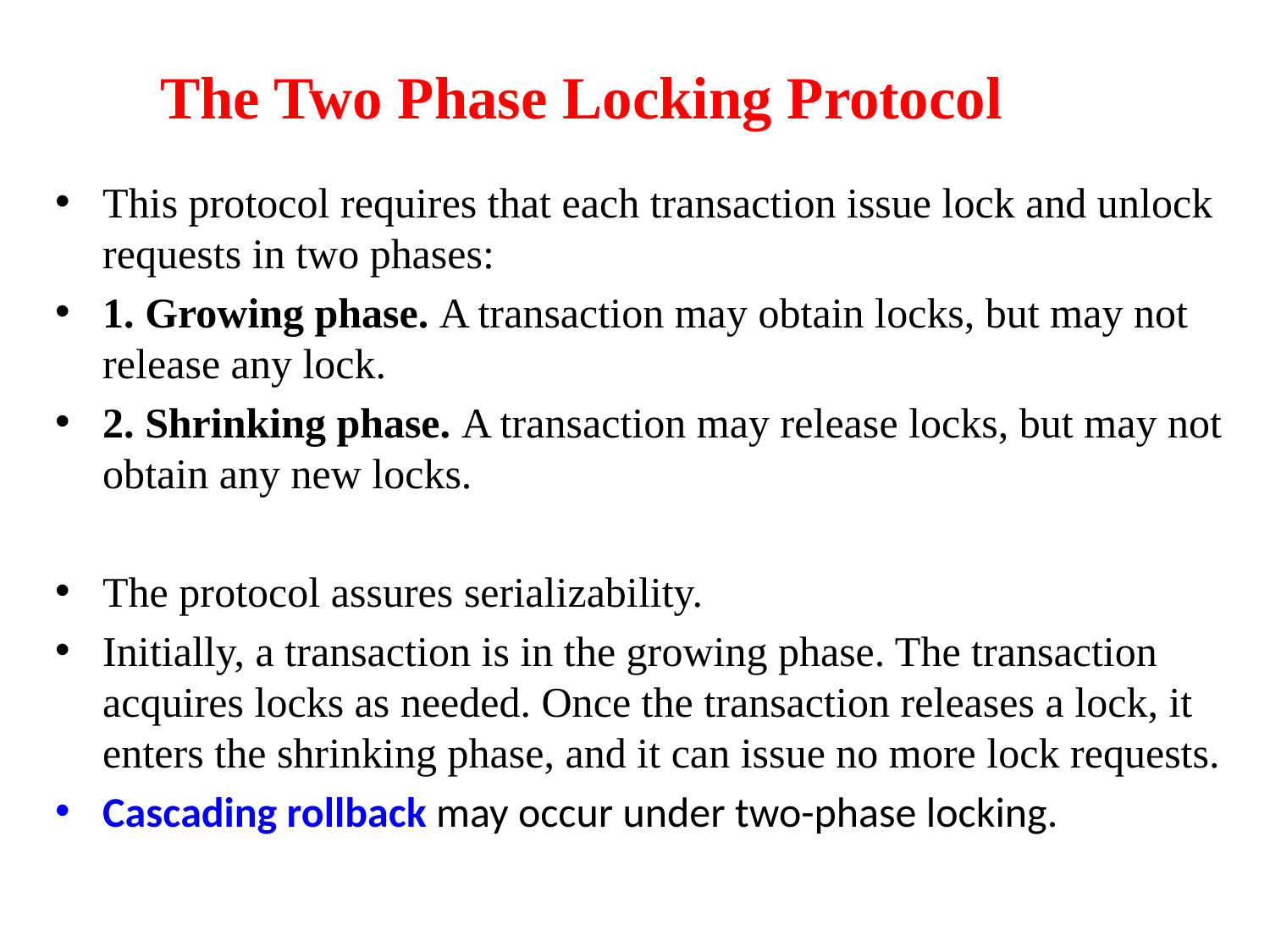

The Two Phase Locking Protocol

This protocol requires that each transaction issue lock and unlock requests in two phases:
1. Growing phase. A transaction may obtain locks, but may not release any lock.
2. Shrinking phase. A transaction may release locks, but may not obtain any new locks.

The protocol assures serializability.
Initially, a transaction is in the growing phase. The transaction acquires locks as needed. Once the transaction releases a lock, it enters the shrinking phase, and it can issue no more lock requests.
Cascading rollback may occur under two-phase locking.